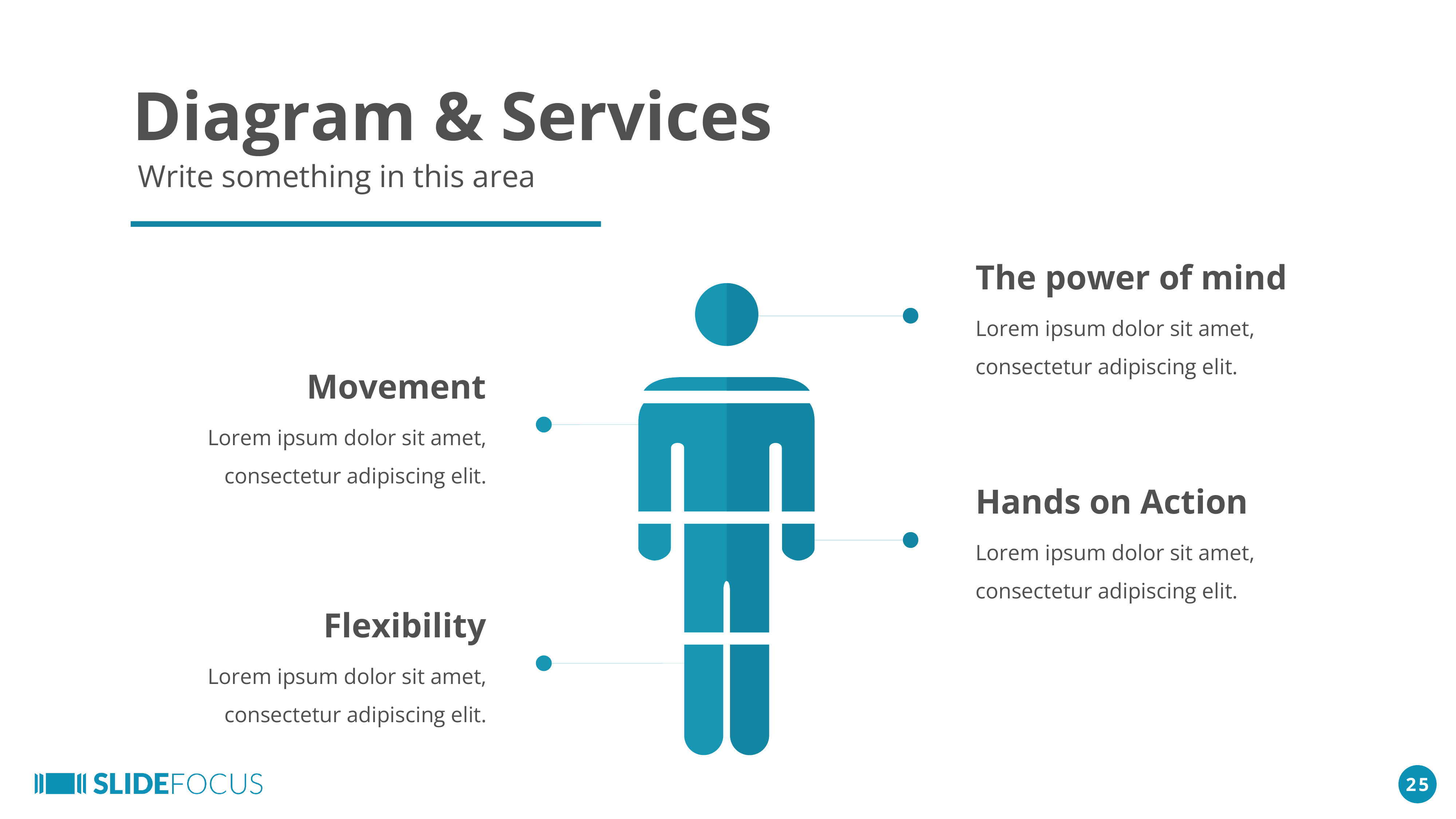

Diagram & Services
Write something in this area

The power of mind
Lorem ipsum dolor sit amet, consectetur adipiscing elit.

Movement
Lorem ipsum dolor sit amet, consectetur adipiscing elit.
Hands on Action
Lorem ipsum dolor sit amet, consectetur adipiscing elit.
Flexibility
Lorem ipsum dolor sit amet, consectetur adipiscing elit.